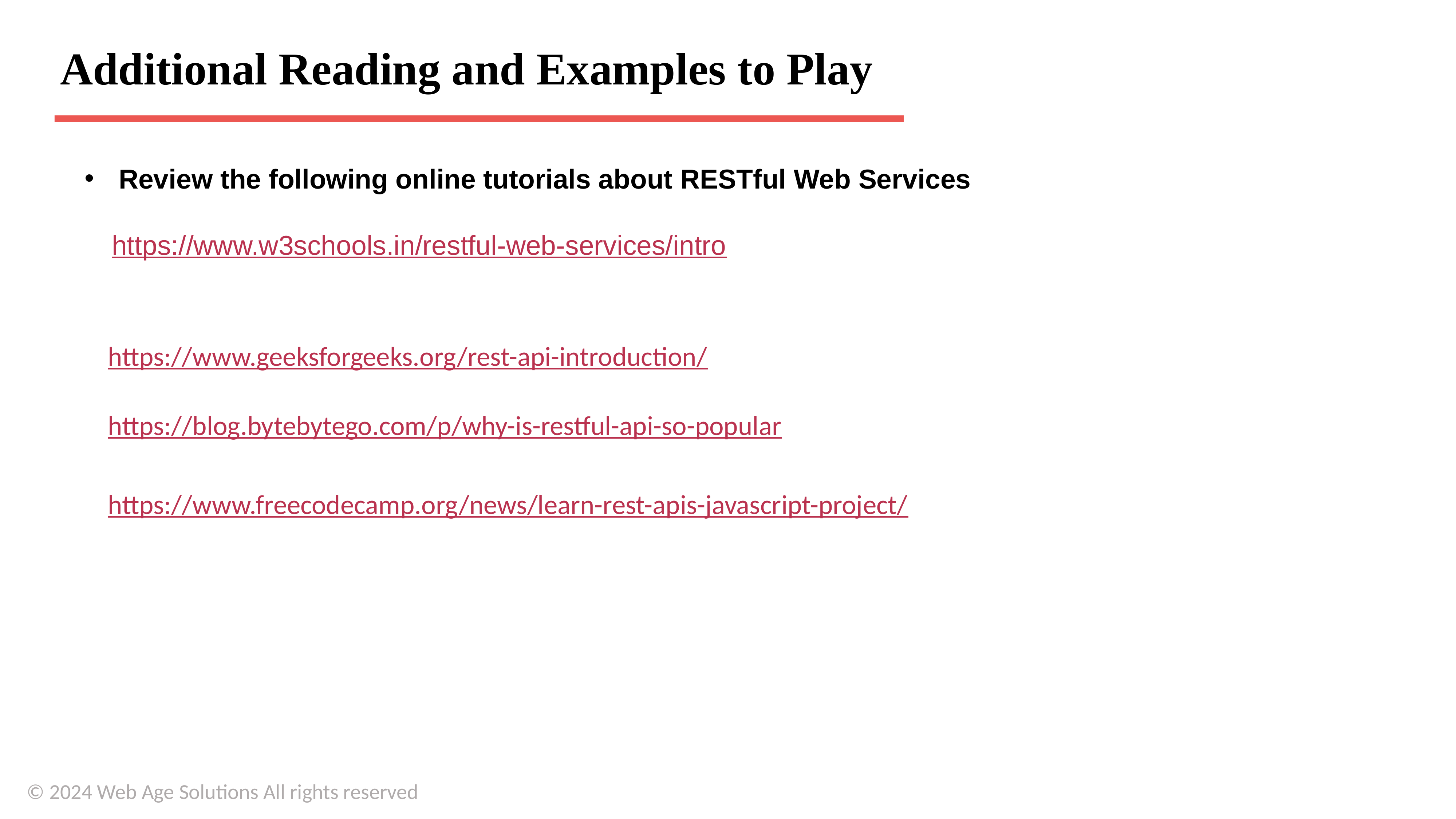

# Additional Reading and Examples to Play

Review the following online tutorials about RESTful Web Services

https://www.w3schools.in/restful-web-services/intro
https://www.geeksforgeeks.org/rest-api-introduction/

https://blog.bytebytego.com/p/why-is-restful-api-so-popular

https://www.freecodecamp.org/news/learn-rest-apis-javascript-project/

© 2024 Web Age Solutions All rights reserved